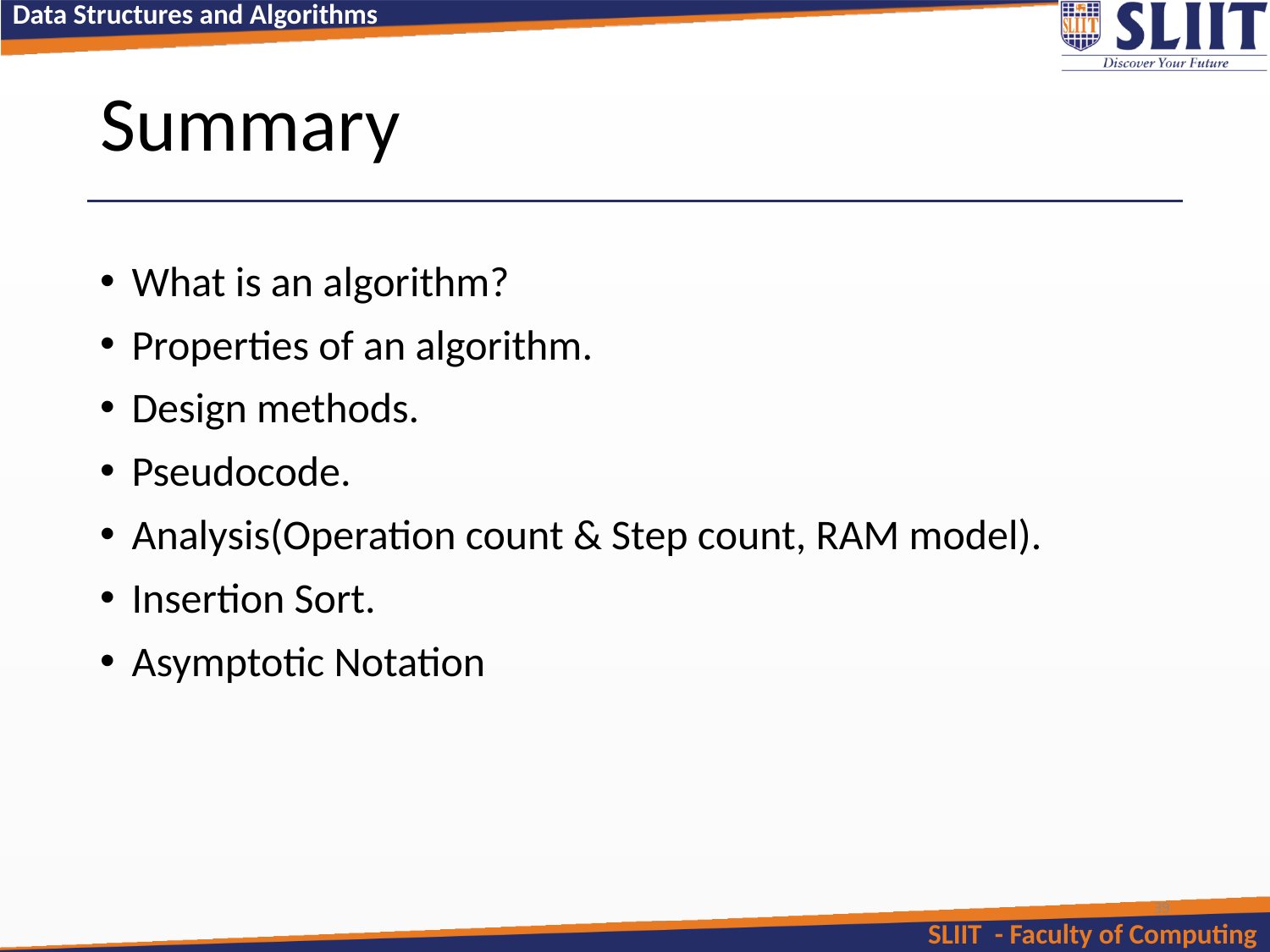

# Summary
What is an algorithm?
Properties of an algorithm.
Design methods.
Pseudocode.
Analysis(Operation count & Step count, RAM model).
Insertion Sort.
Asymptotic Notation
39